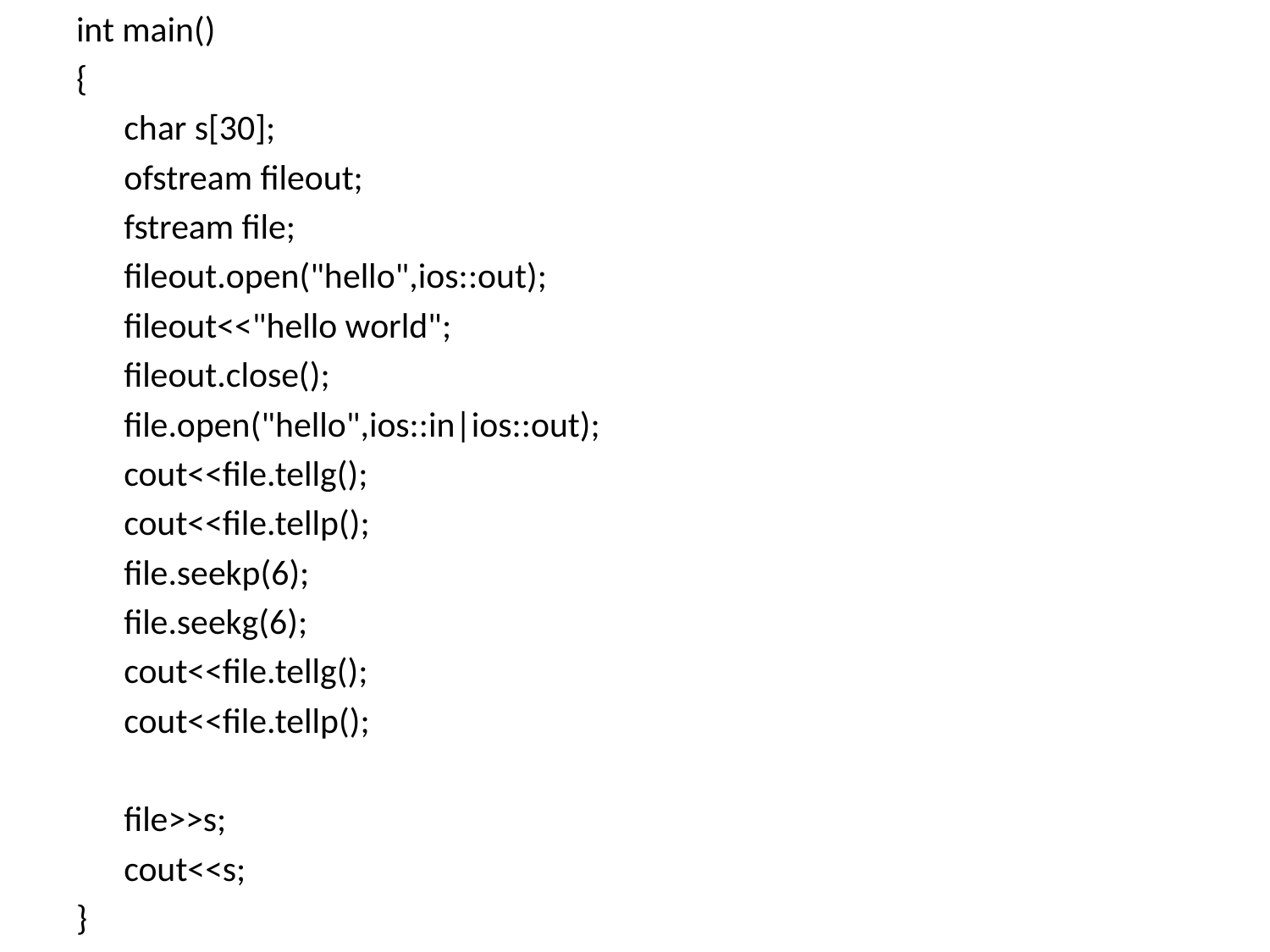

int main()
{
	char s[30];
	ofstream fileout;
	fstream file;
	fileout.open("hello",ios::out);
	fileout<<"hello world";
	fileout.close();
	file.open("hello",ios::in|ios::out);
	cout<<file.tellg();
	cout<<file.tellp();
	file.seekp(6);
	file.seekg(6);
	cout<<file.tellg();
	cout<<file.tellp();

	file>>s;
	cout<<s;
}